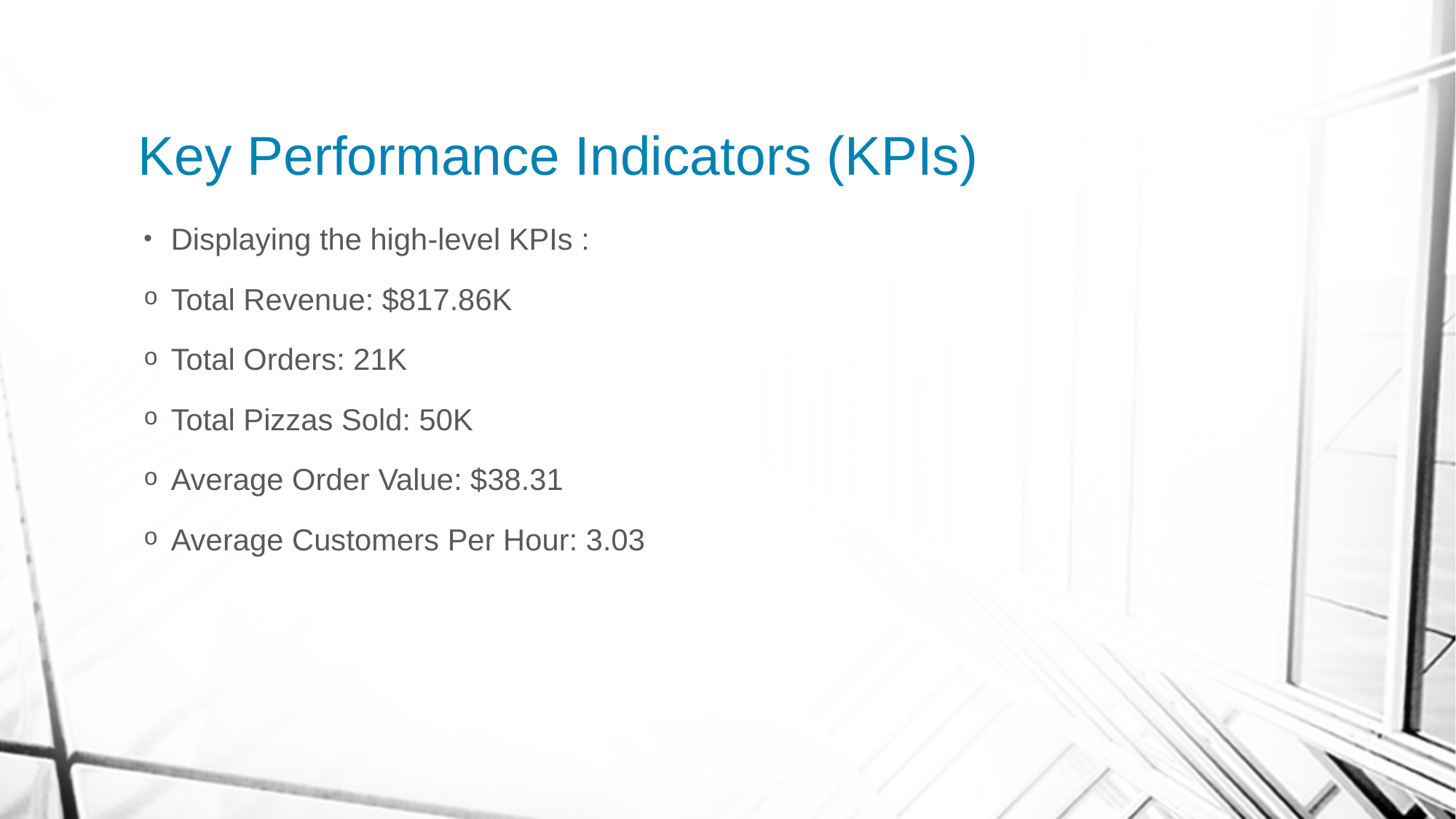

# Key Performance Indicators (KPIs)
Displaying the high-level KPIs :
Total Revenue: $817.86K
Total Orders: 21K
Total Pizzas Sold: 50K
Average Order Value: $38.31
Average Customers Per Hour: 3.03